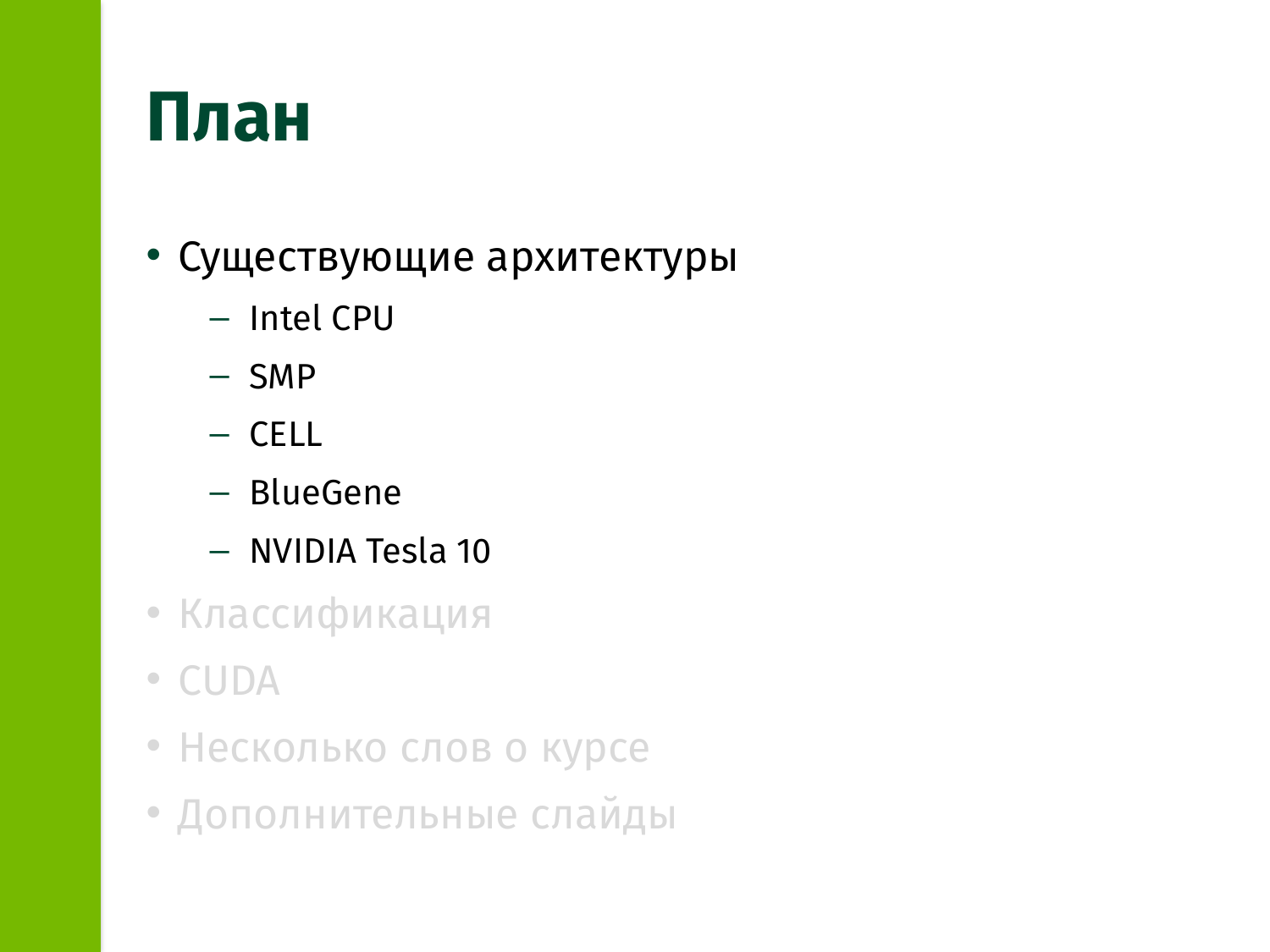

# План
Существующие архитектуры
Intel CPU
SMP
CELL
BlueGene
NVIDIA Tesla 10
Классификация
CUDA
Несколько слов о курсе
Дополнительные слайды